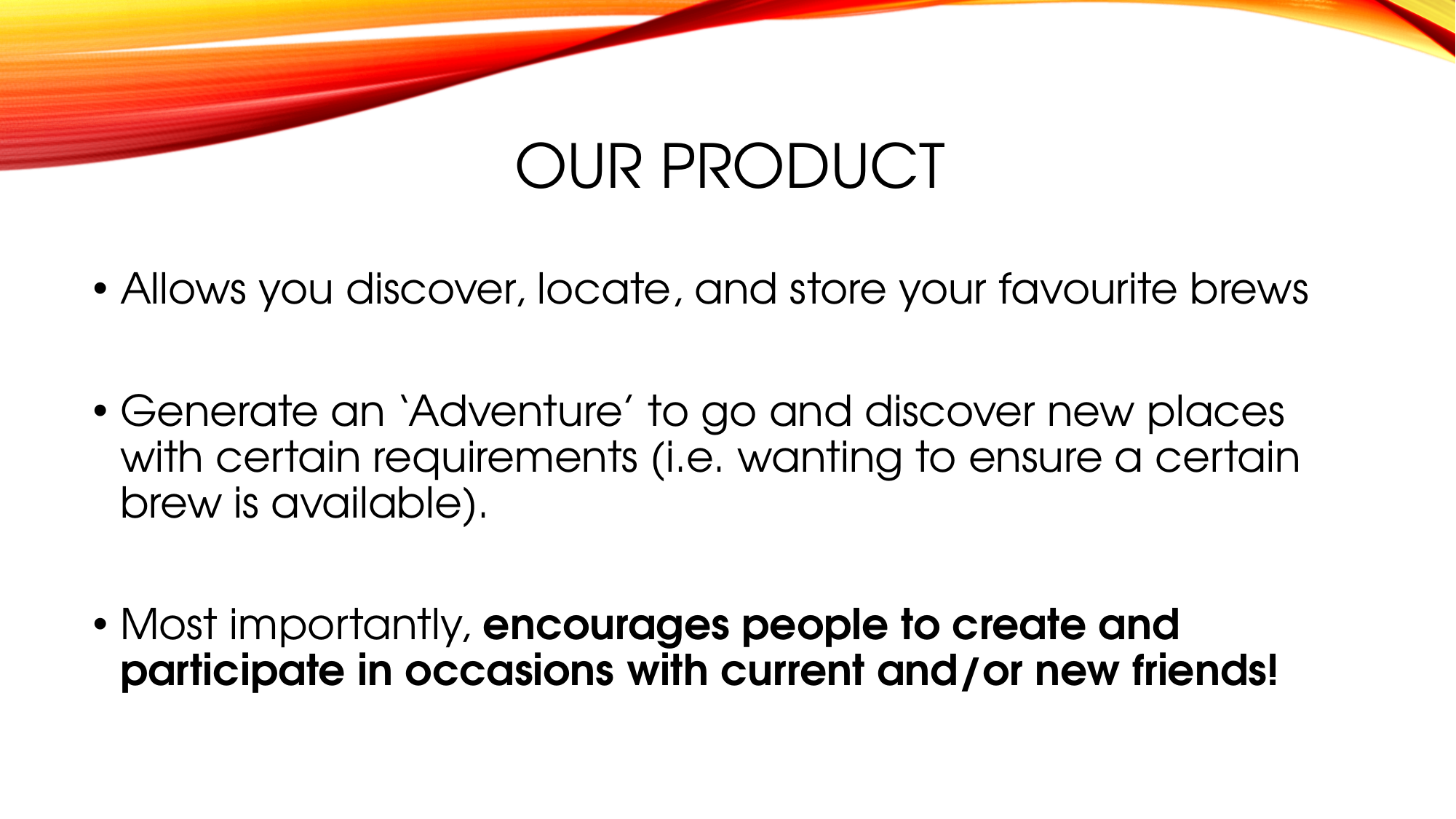

# Our product
Allows you discover, locate, and store your favourite brews

Generate an ‘Adventure’ to go and discover new places with certain requirements (i.e. wanting to ensure a certain brew is available).

Most importantly, encourages people to create and participate in occasions with current and/or new friends!